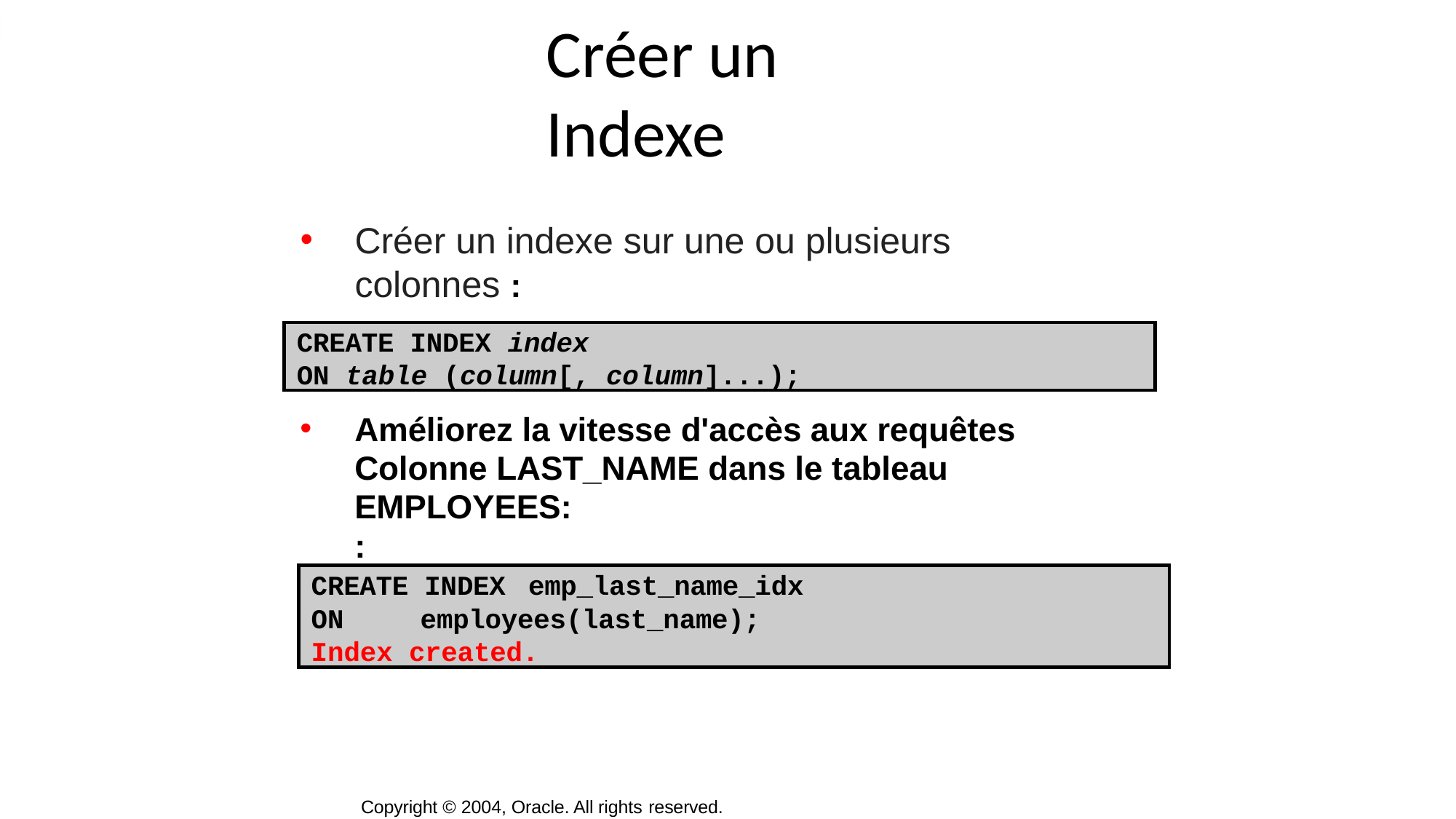

# Créer un Indexe

Créer un indexe sur une ou plusieurs colonnes :
CREATE INDEX index
ON table (column[, column]...);
Améliorez la vitesse d'accès aux requêtes Colonne LAST_NAME dans le tableau EMPLOYEES:
:
CREATE INDEX emp_last_name_idx
ON	employees(last_name);  Index created.
Copyright © 2004, Oracle. All rights reserved.